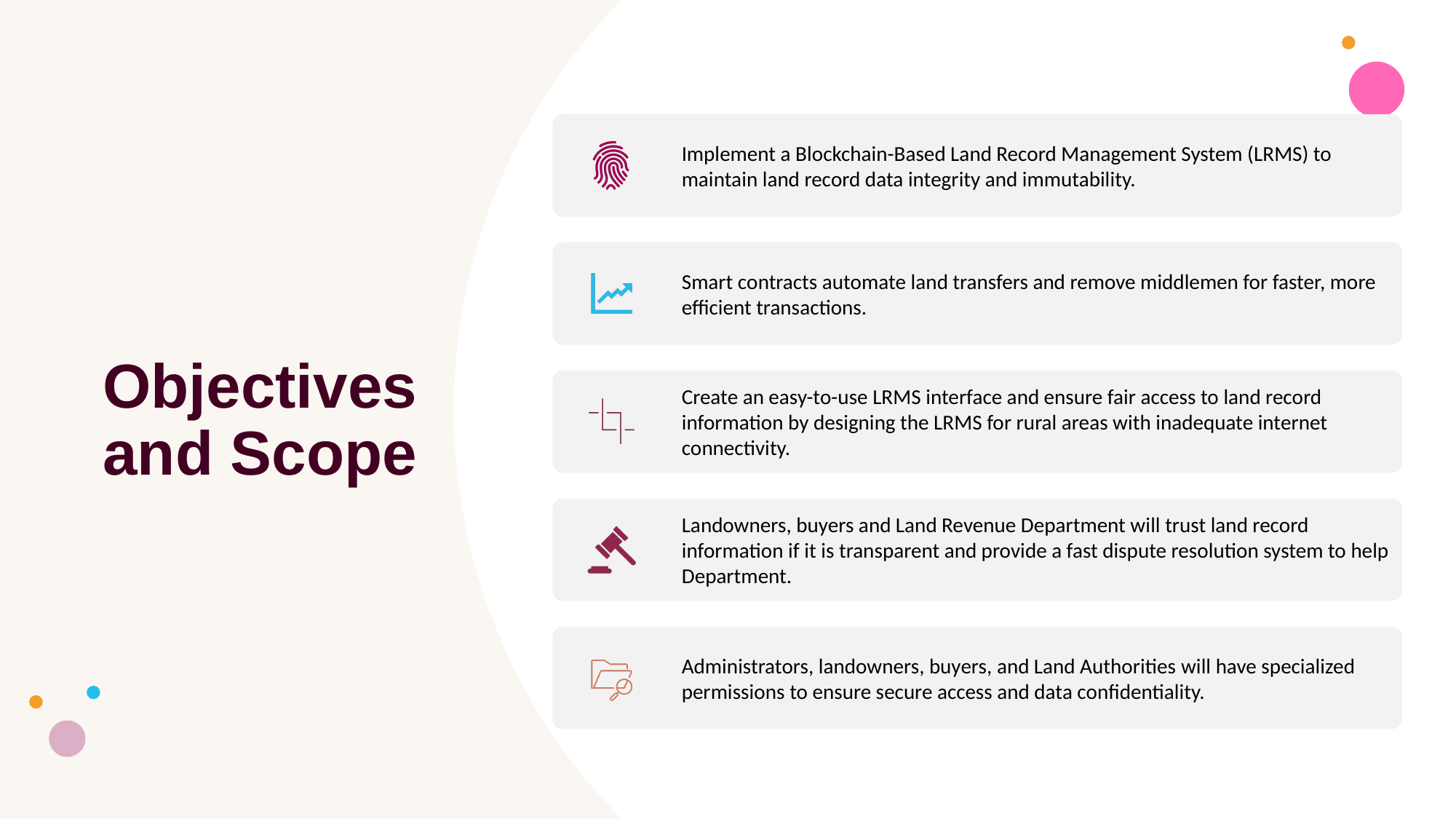

# Objectives and Scope
Implement a Blockchain-Based Land Record Management System (LRMS) to maintain land record data integrity and immutability.
Smart contracts automate land transfers and remove middlemen for faster, more efficient transactions.
Create an easy-to-use LRMS interface and ensure fair access to land record information by designing the LRMS for rural areas with inadequate internet connectivity.
Landowners, buyers and Land Revenue Department will trust land record information if it is transparent and provide a fast dispute resolution system to help Department.
Administrators, landowners, buyers, and Land Authorities will have specialized permissions to ensure secure access and data confidentiality.